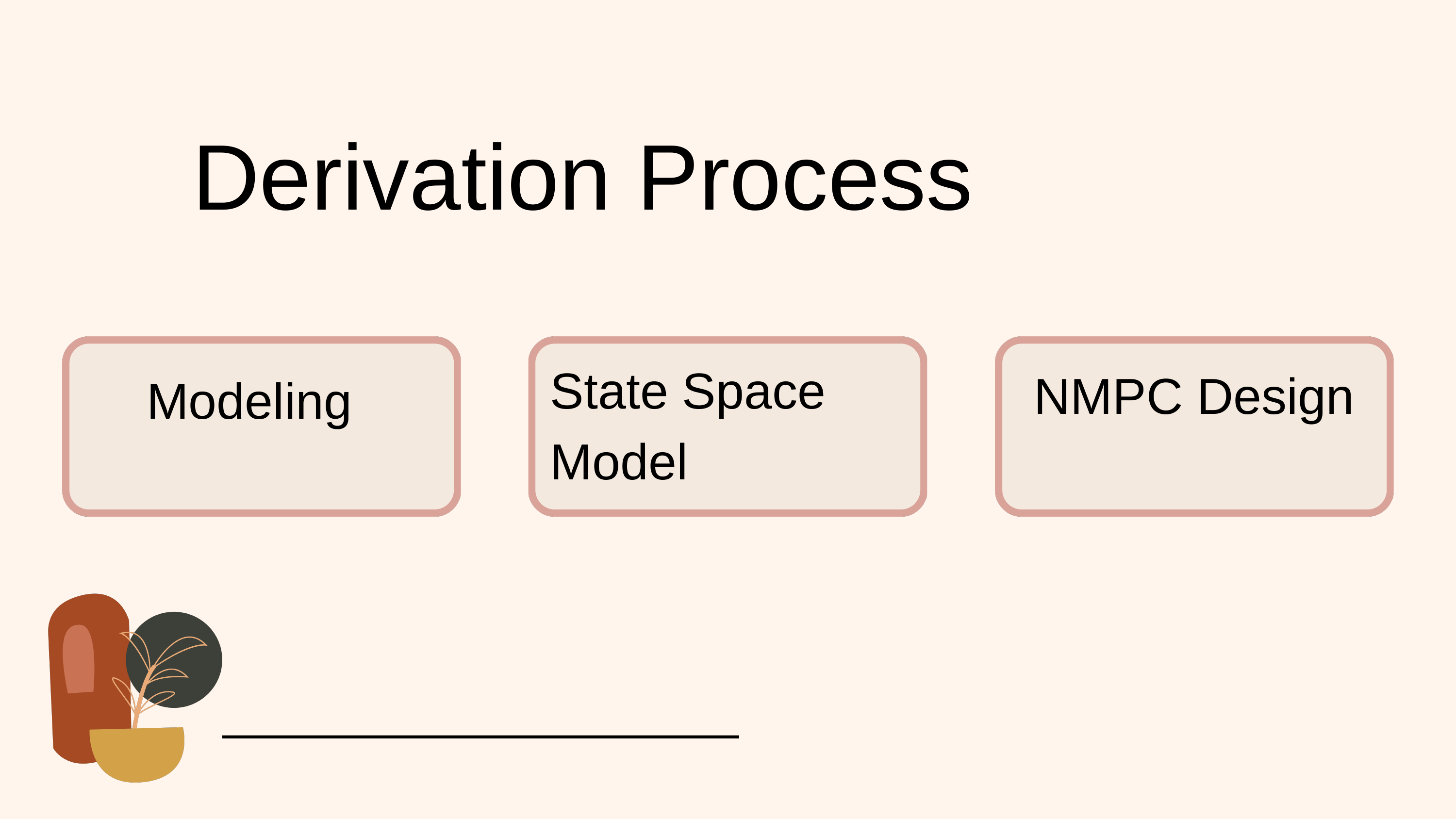

Derivation Process

State Space  Model
NMPC Design
Modeling